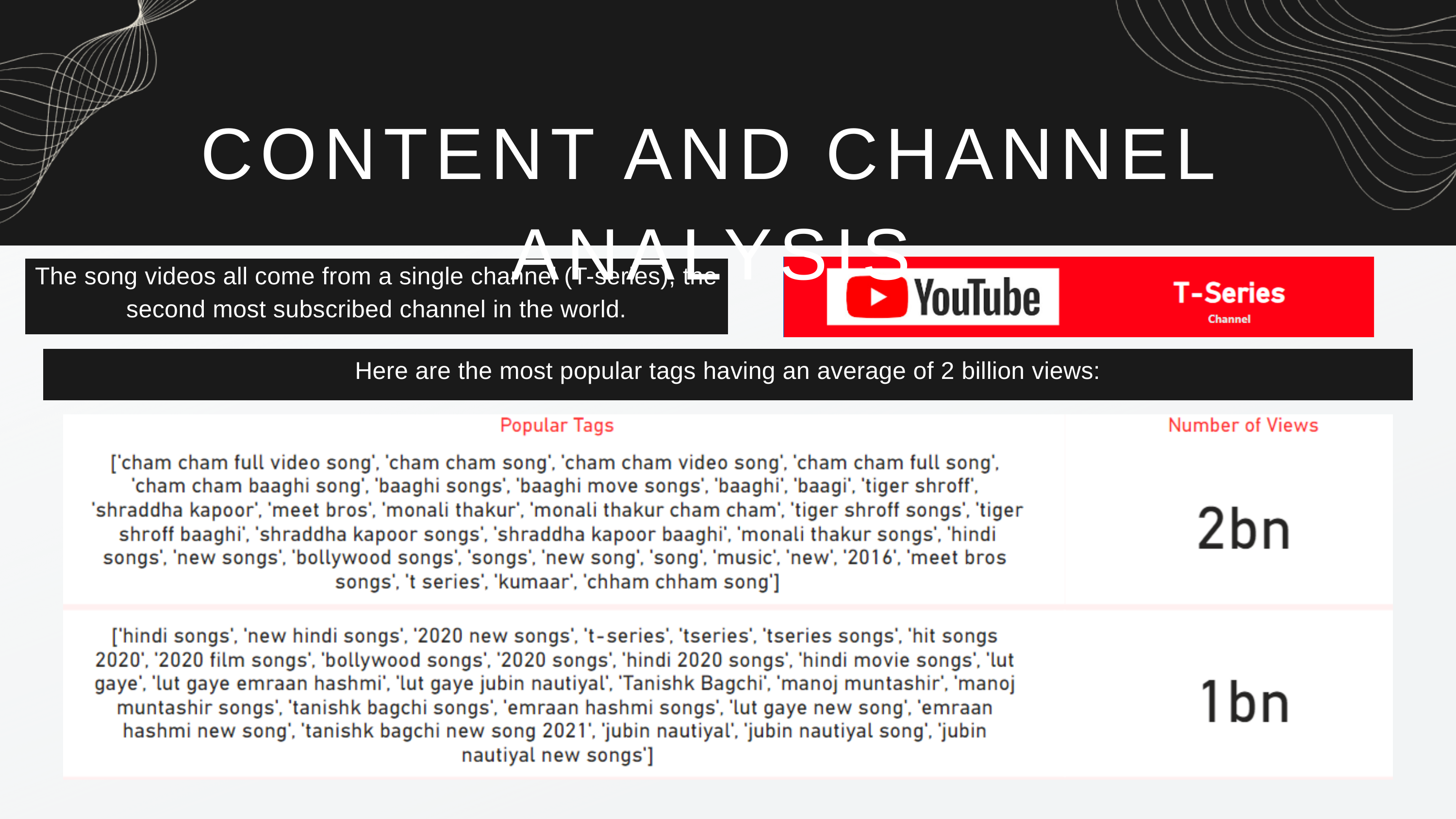

CONTENT AND CHANNEL ANALYSIS

The song videos all come from a single channel (T-series), the second most subscribed channel in the world.

Here are the most popular tags having an average of 2 billion views: